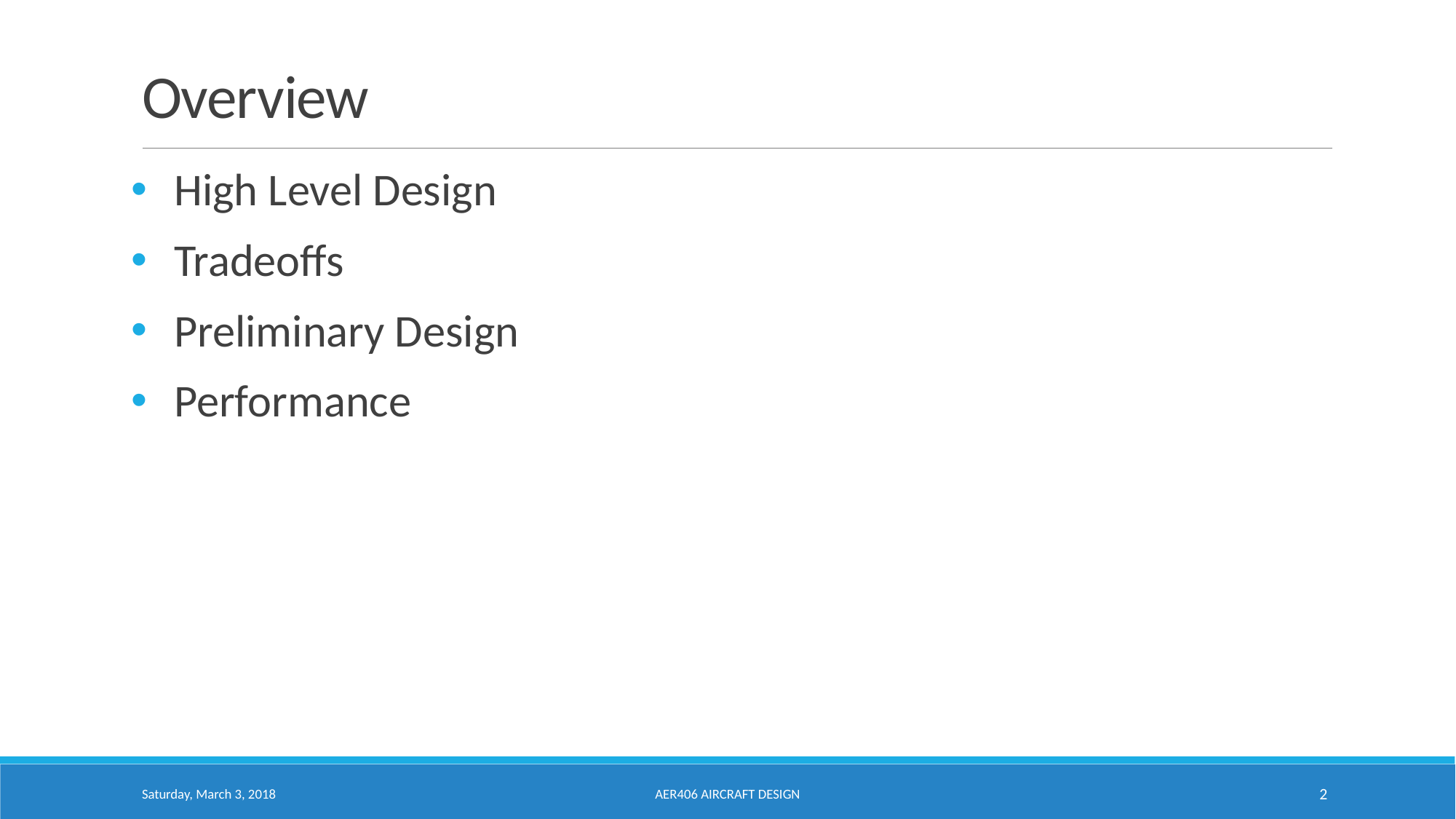

# Overview
High Level Design
Tradeoffs
Preliminary Design
Performance

Saturday, March 3, 2018
2
AER406 Aircraft Design